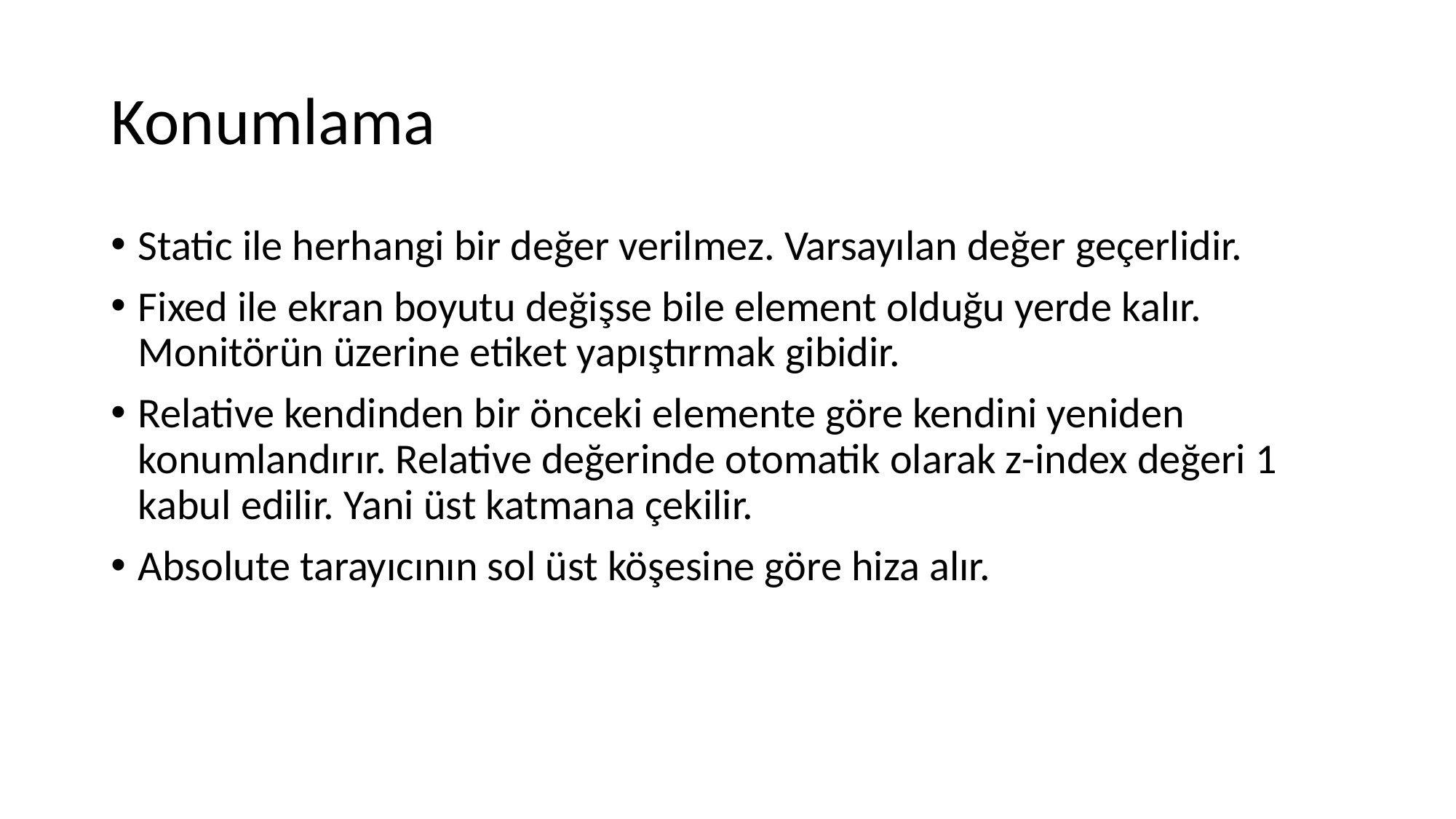

# Konumlama
Static ile herhangi bir değer verilmez. Varsayılan değer geçerlidir.
Fixed ile ekran boyutu değişse bile element olduğu yerde kalır. Monitörün üzerine etiket yapıştırmak gibidir.
Relative kendinden bir önceki elemente göre kendini yeniden konumlandırır. Relative değerinde otomatik olarak z-index değeri 1 kabul edilir. Yani üst katmana çekilir.
Absolute tarayıcının sol üst köşesine göre hiza alır.